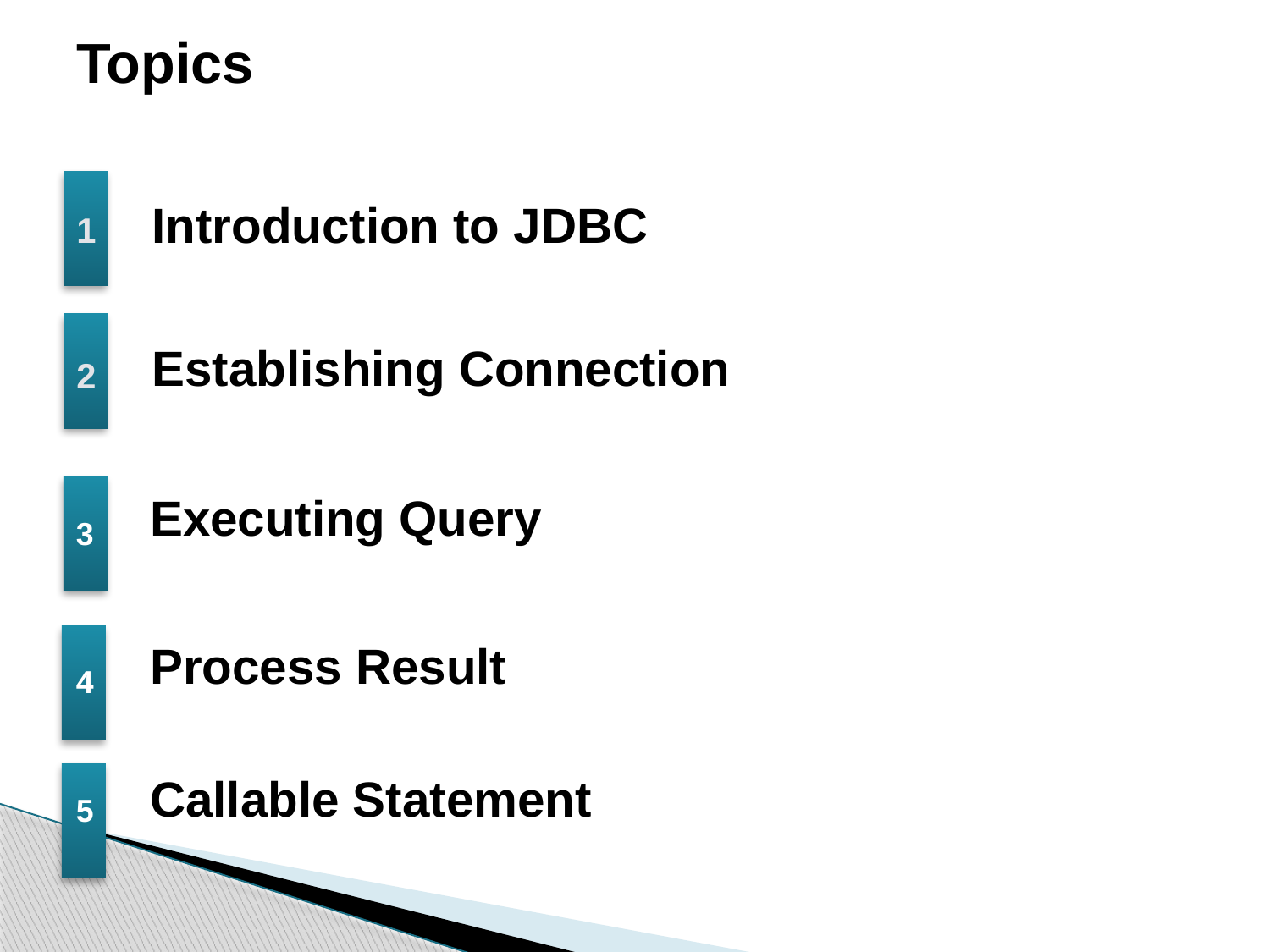

# Topics

Introduction to JDBC
1

Establishing Connection
2

Executing Query
3

Process Result
4
Callable Statement

5